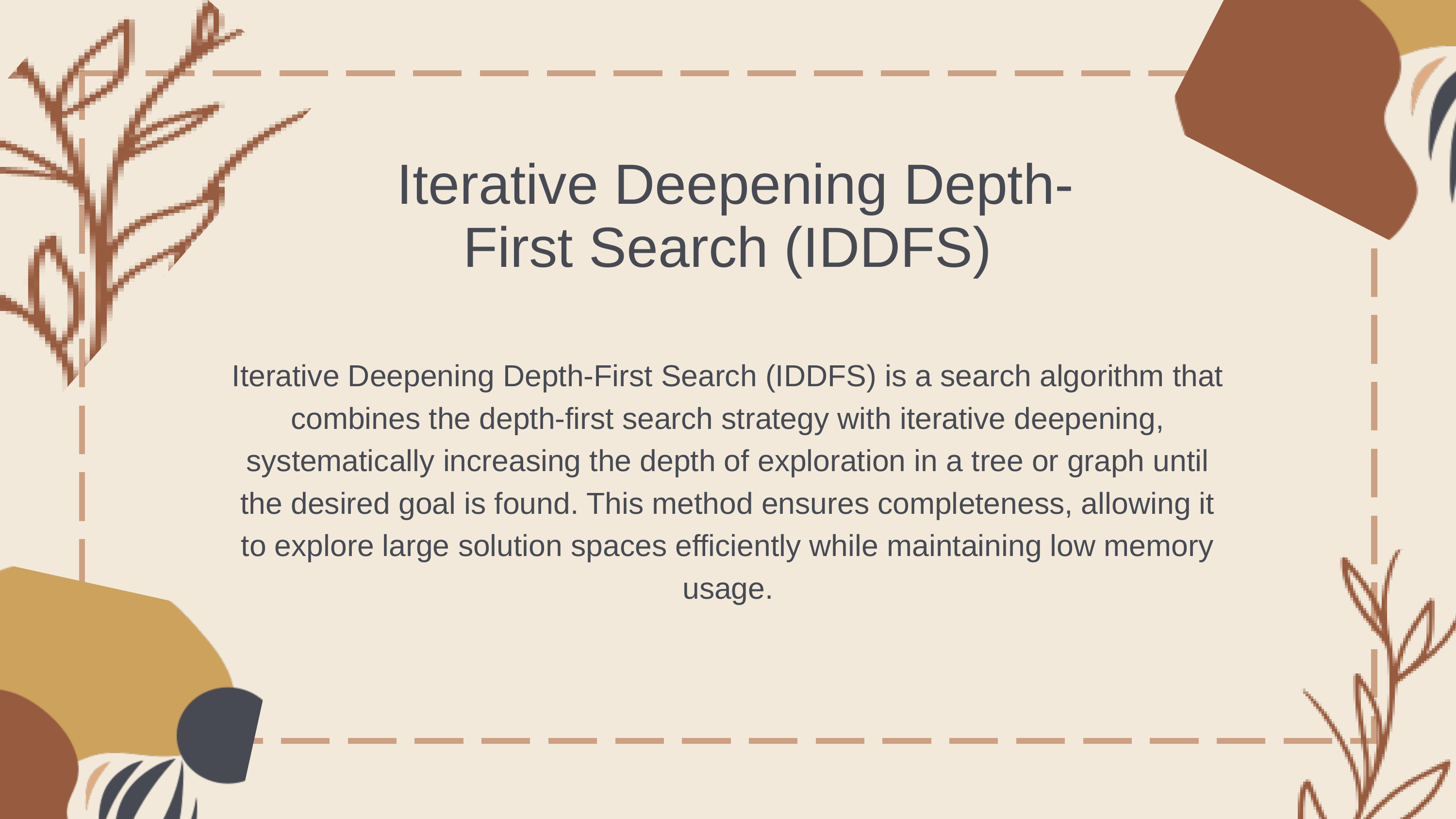

Iterative Deepening Depth-First Search (IDDFS)
Iterative Deepening Depth-First Search (IDDFS) is a search algorithm that combines the depth-first search strategy with iterative deepening, systematically increasing the depth of exploration in a tree or graph until the desired goal is found. This method ensures completeness, allowing it to explore large solution spaces efficiently while maintaining low memory usage.